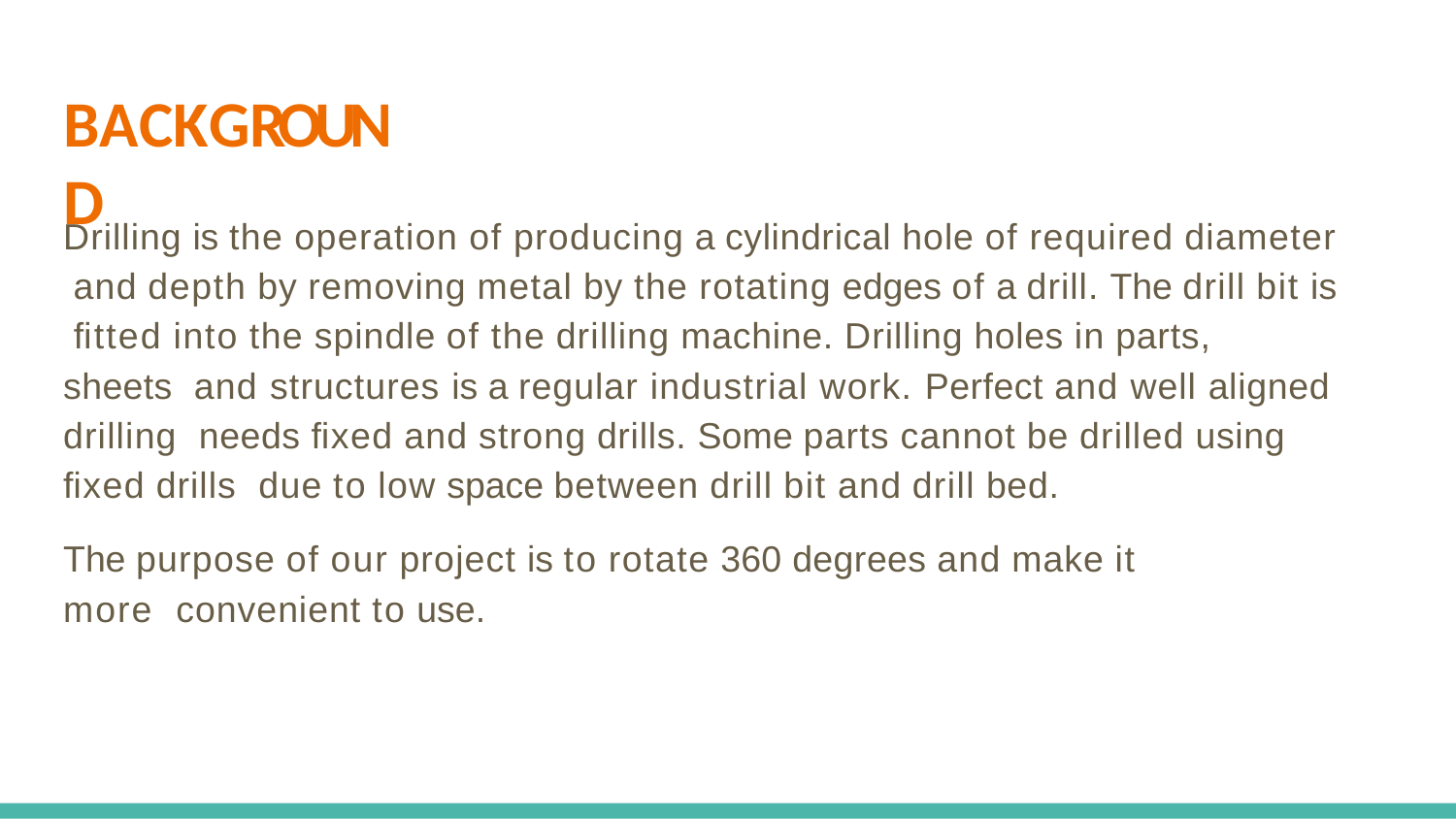

# BACKGROUND
Drilling is the operation of producing a cylindrical hole of required diameter  and depth by removing metal by the rotating edges of a drill. The drill bit is  ﬁtted into the spindle of the drilling machine. Drilling holes in parts, sheets  and structures is a regular industrial work. Perfect and well aligned drilling  needs ﬁxed and strong drills. Some parts cannot be drilled using ﬁxed drills  due to low space between drill bit and drill bed.
The purpose of our project is to rotate 360 degrees and make it more  convenient to use.